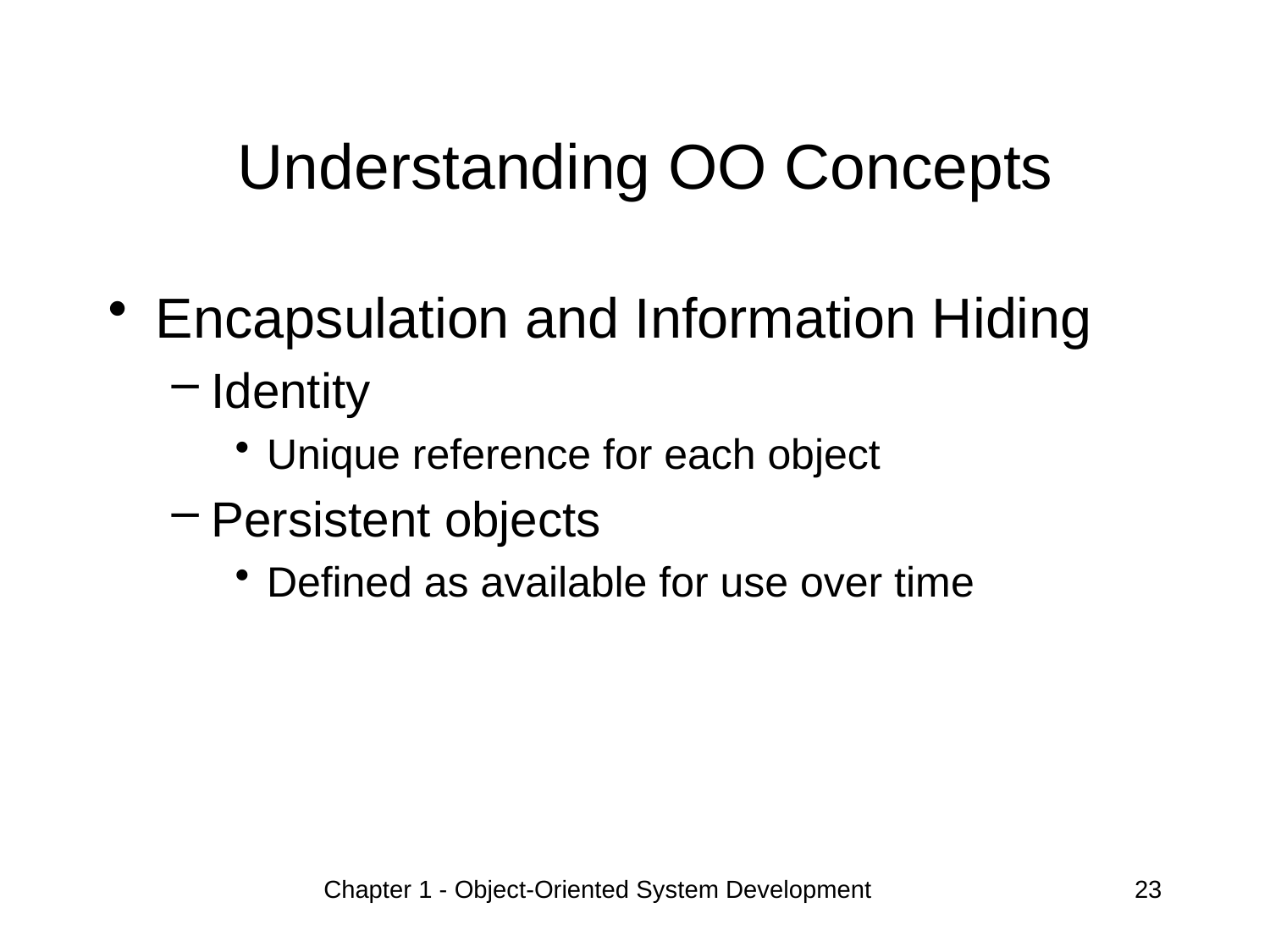

# Understanding OO Concepts
Encapsulation and Information Hiding
Identity
Unique reference for each object
Persistent objects
Defined as available for use over time
Chapter 1 - Object-Oriented System Development
23